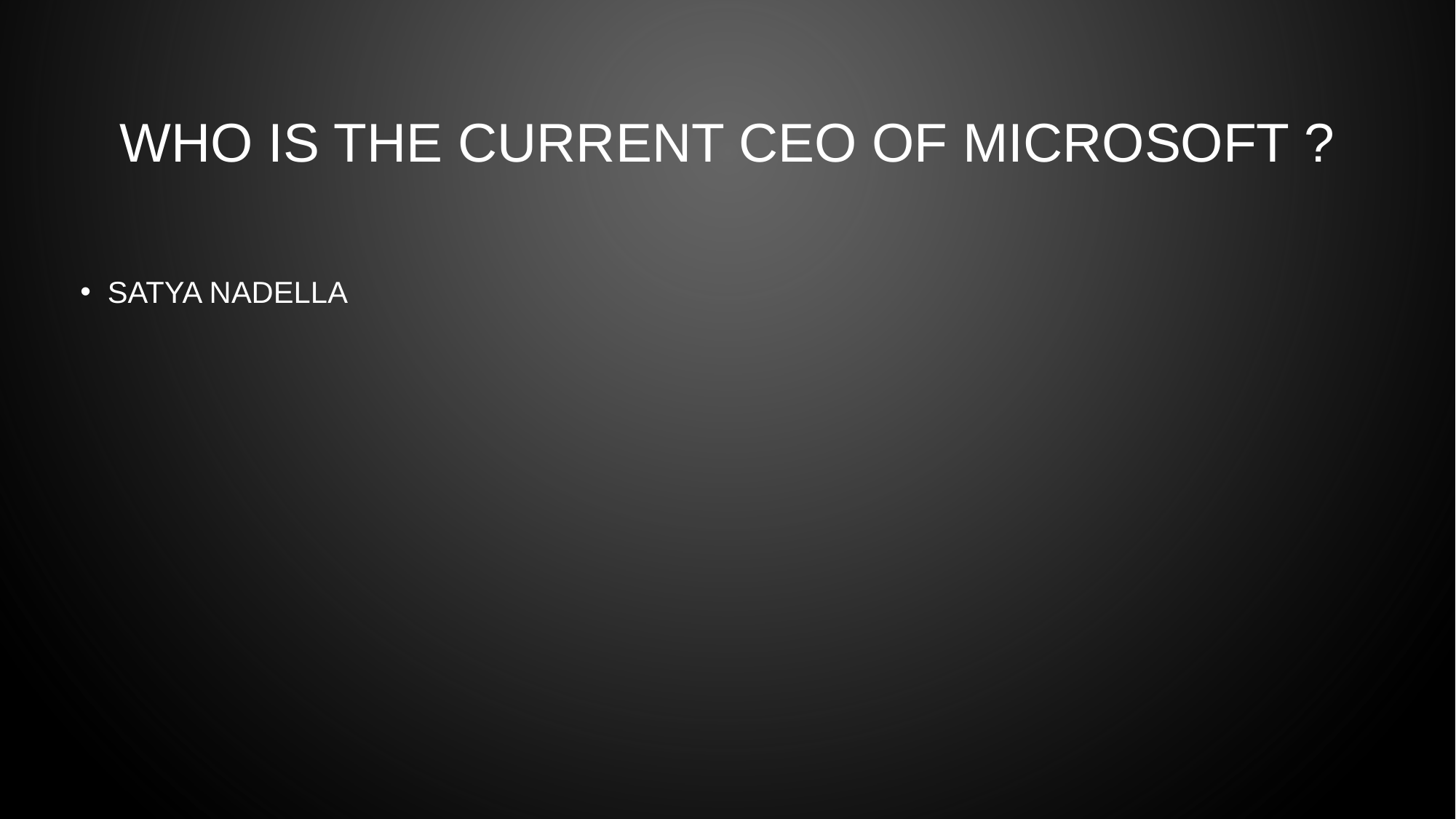

# Who is the current ceo of Microsoft ?
Satya nadella